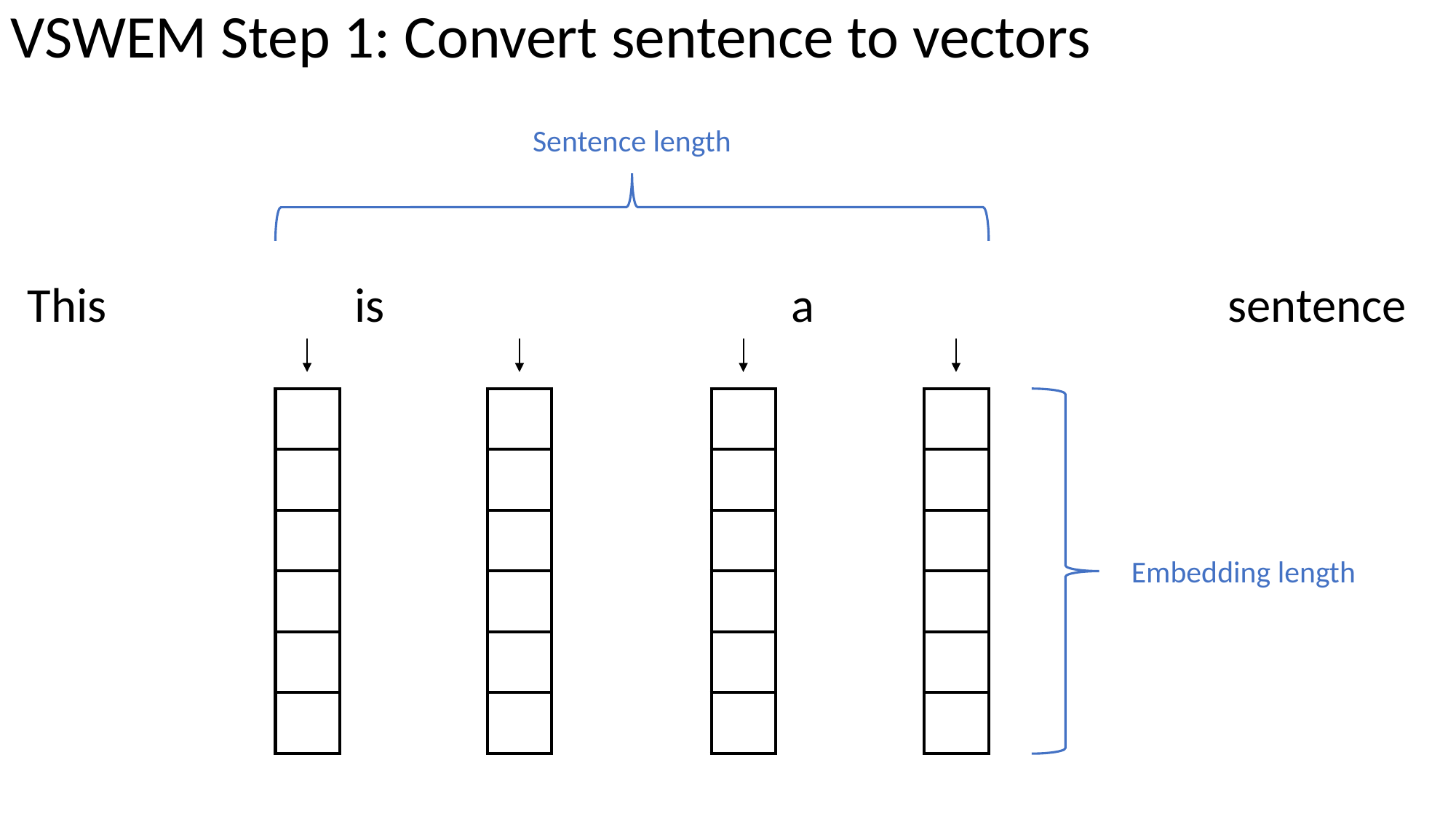

# VSWEM Step 1: Convert sentence to vectors

Sentence length
This 			is 				a 				sentence

|  |
| --- |
|  |
|  |
|  |
|  |
|  |
|  |
| --- |
|  |
|  |
|  |
|  |
|  |
|  |
| --- |
|  |
|  |
|  |
|  |
|  |
|  |
| --- |
|  |
|  |
|  |
|  |
|  |
Embedding length